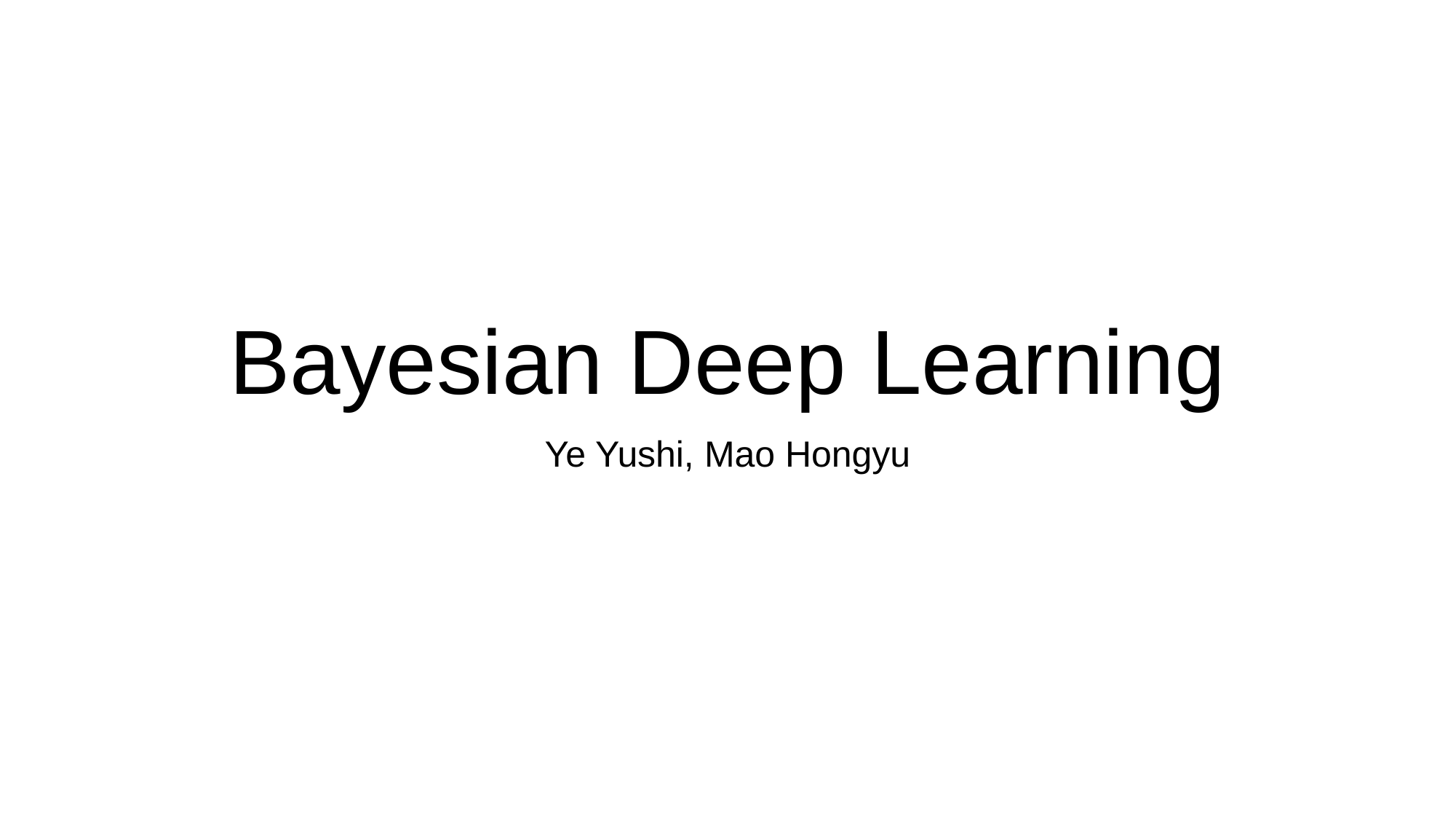

# Bayesian Deep Learning
Ye Yushi, Mao Hongyu